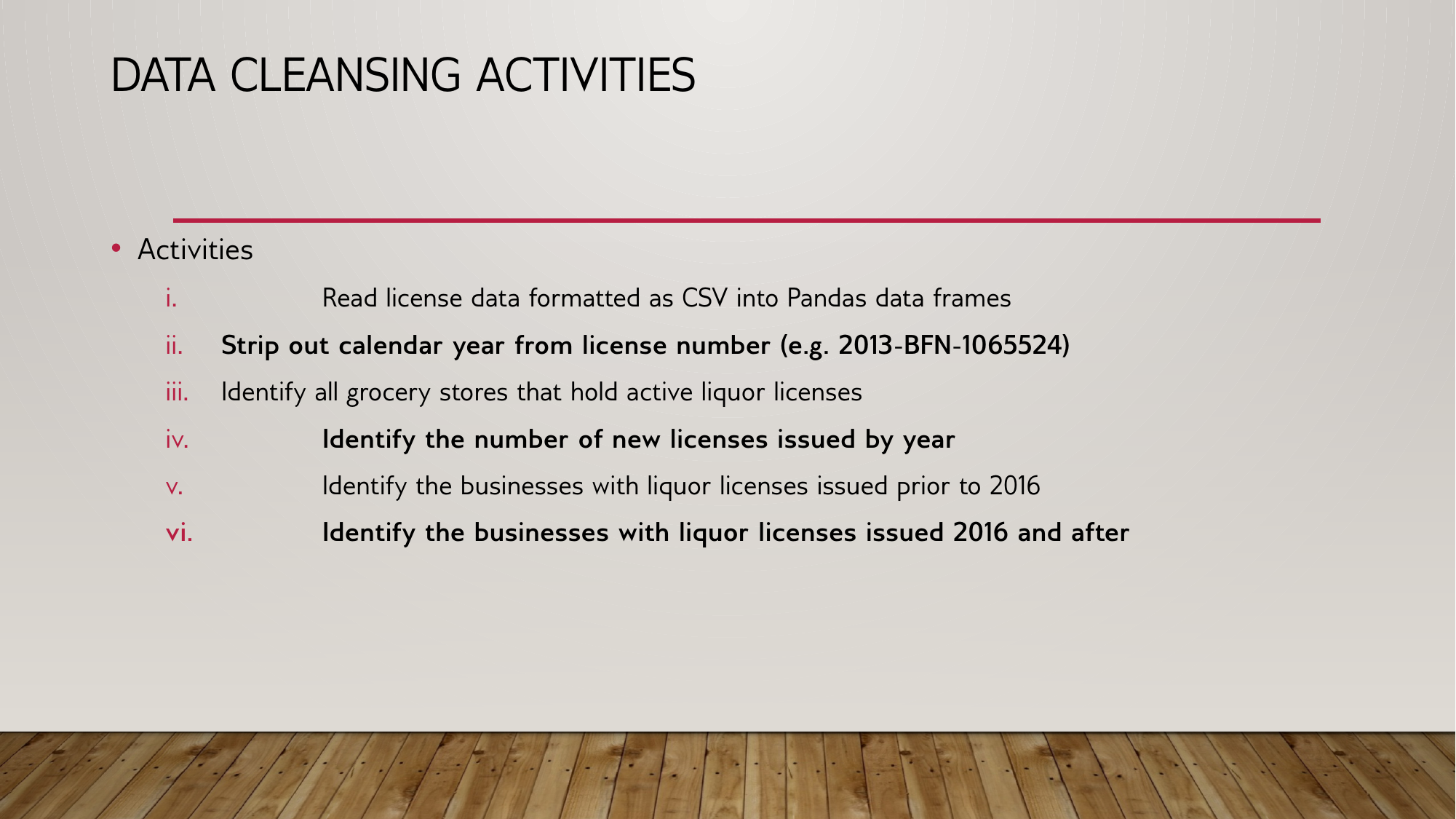

# Data Cleansing Activities
Activities
	Read license data formatted as CSV into Pandas data frames
 Strip out calendar year from license number (e.g. 2013-BFN-1065524)
 Identify all grocery stores that hold active liquor licenses
	Identify the number of new licenses issued by year
	Identify the businesses with liquor licenses issued prior to 2016
	Identify the businesses with liquor licenses issued 2016 and after